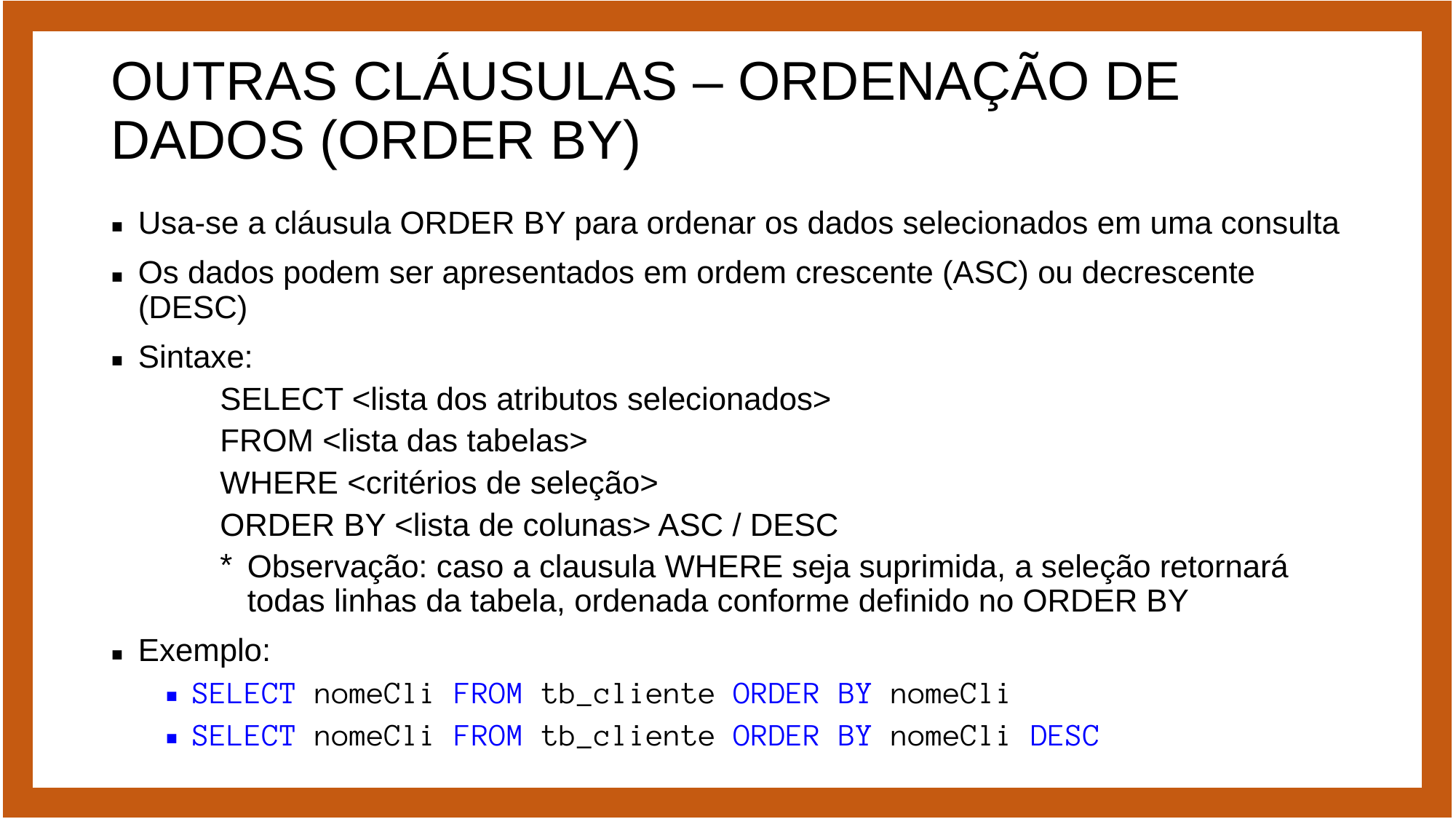

# OUTRAS CLÁUSULAS – ORDENAÇÃO DE DADOS (ORDER BY)
Usa-se a cláusula ORDER BY para ordenar os dados selecionados em uma consulta
Os dados podem ser apresentados em ordem crescente (ASC) ou decrescente (DESC)
Sintaxe:
SELECT <lista dos atributos selecionados>
FROM <lista das tabelas>
WHERE <critérios de seleção>
ORDER BY <lista de colunas> ASC / DESC
Observação: caso a clausula WHERE seja suprimida, a seleção retornará todas linhas da tabela, ordenada conforme definido no ORDER BY
Exemplo:
SELECT nomeCli FROM tb_cliente ORDER BY nomeCli
SELECT nomeCli FROM tb_cliente ORDER BY nomeCli DESC